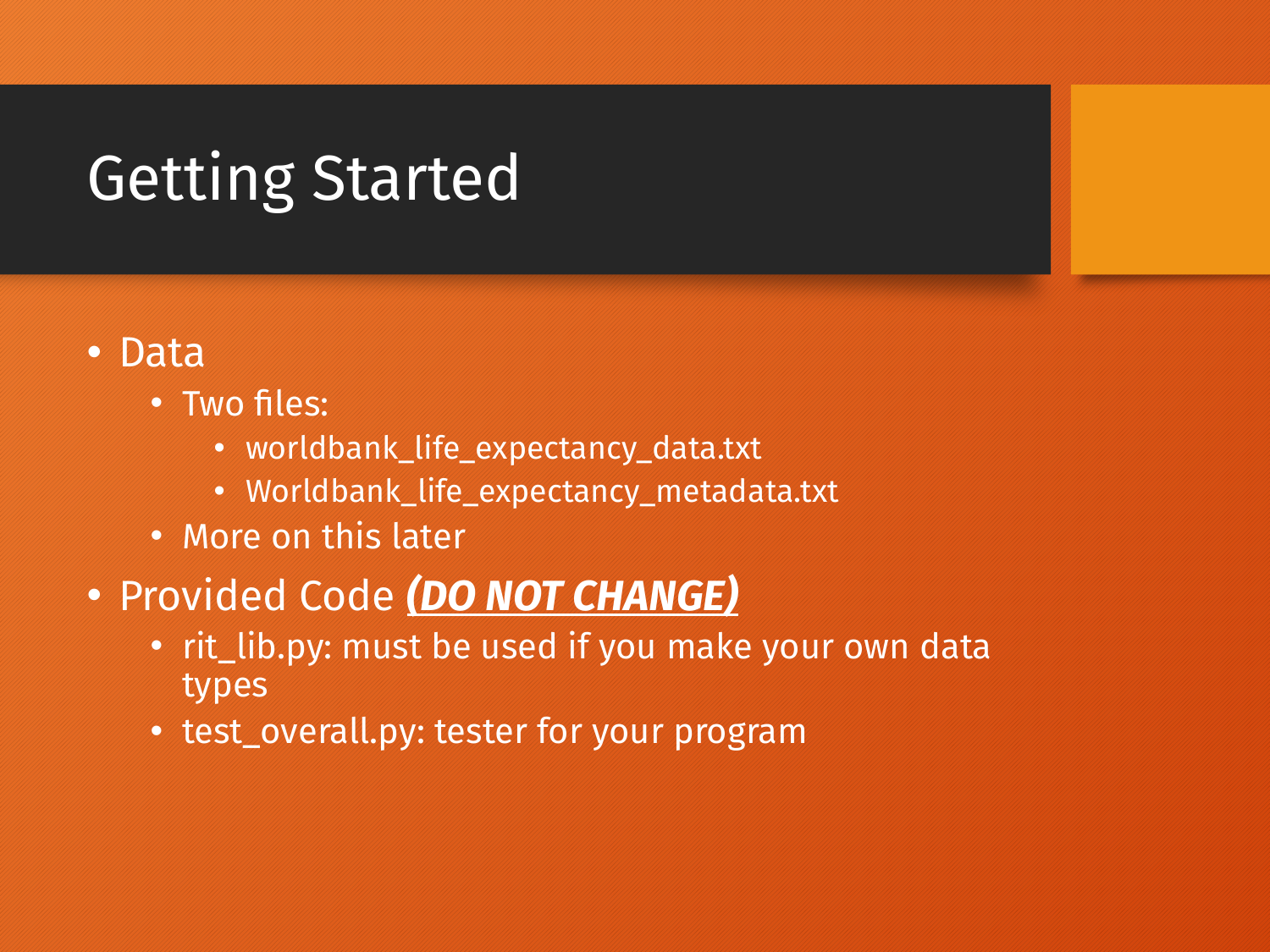

# Getting Started
Data
Two files:
worldbank_life_expectancy_data.txt
Worldbank_life_expectancy_metadata.txt
More on this later
Provided Code (DO NOT CHANGE)
rit_lib.py: must be used if you make your own data types
test_overall.py: tester for your program